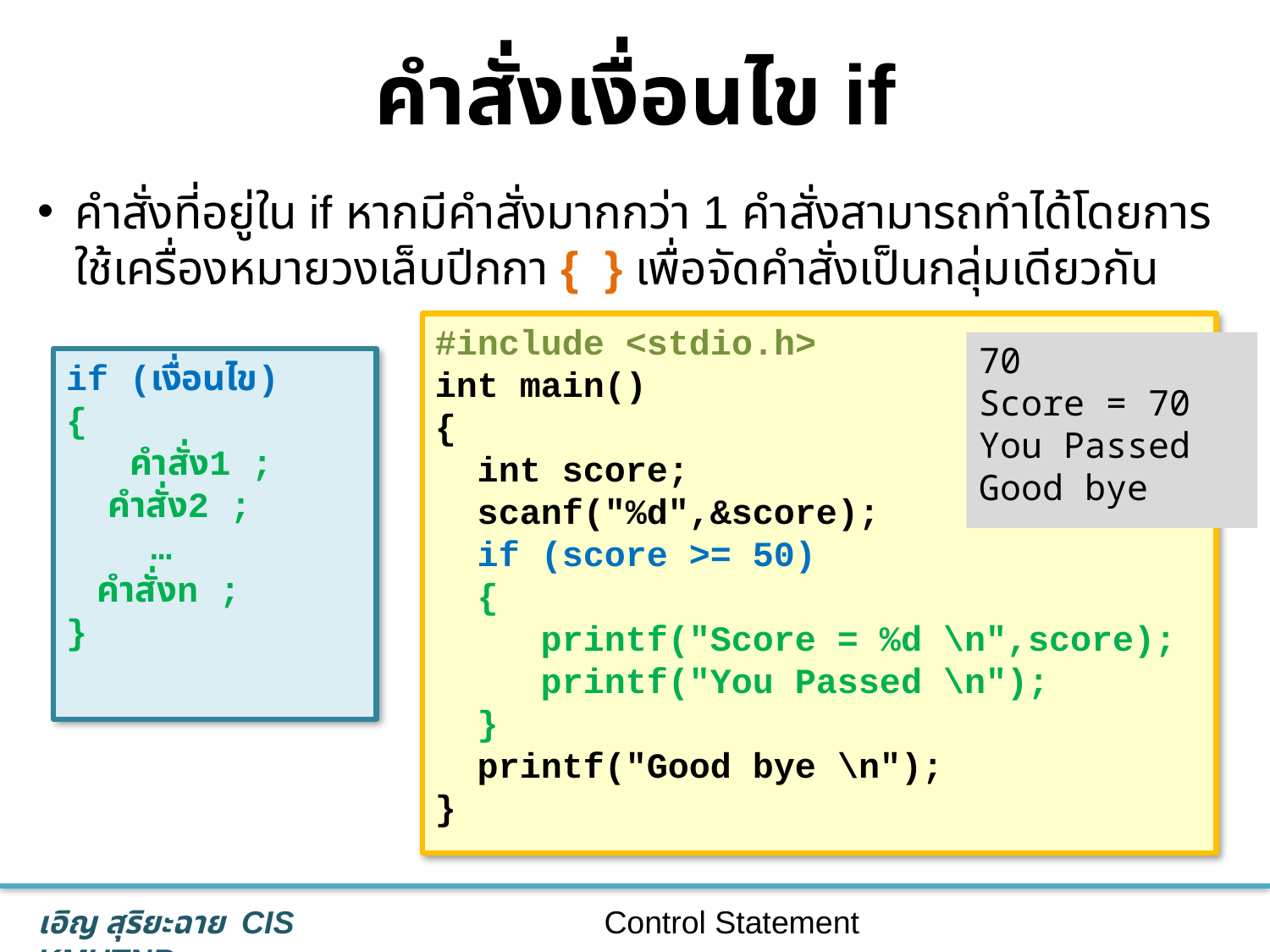

# คำสั่งเงื่อนไข if
คำสั่งที่อยู่ใน if หากมีคำสั่งมากกว่า 1 คำสั่งสามารถทำได้โดยการใช้เครื่องหมายวงเล็บปีกกา {  } เพื่อจัดคำสั่งเป็นกลุ่มเดียวกัน
#include <stdio.h>
int main()
{
  int score;
  scanf("%d",&score);
  if (score >= 50)
  {
     printf("Score = %d \n",score);
     printf("You Passed \n");
  }
  printf("Good bye \n");
}
70
Score = 70
You Passed
Good bye
if (เงื่อนไข)
{
   คำสั่ง1 ;
   คำสั่ง2 ;
    …
   คำสั่งn ;
}
5
Control Statement